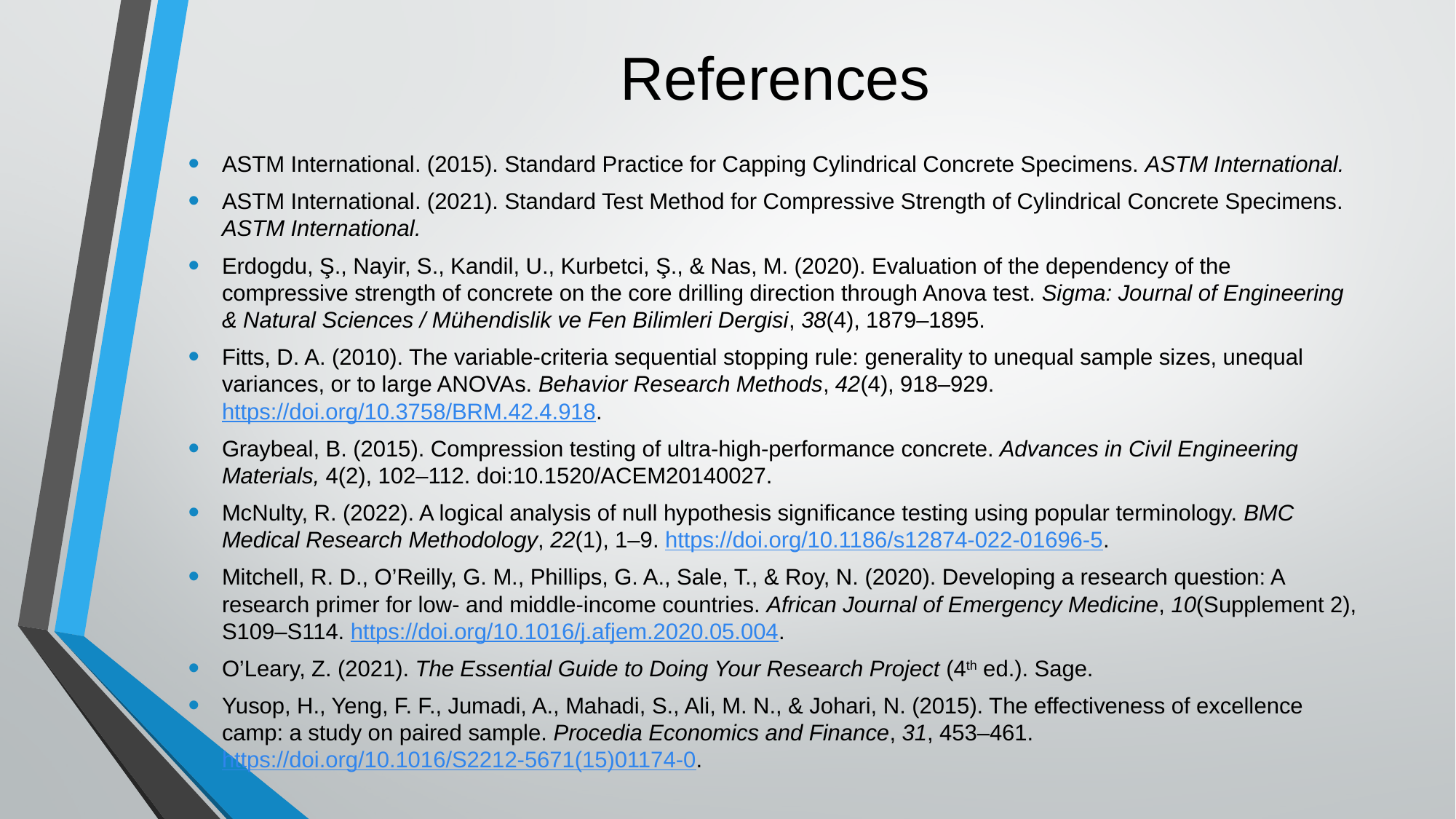

# References
ASTM International. (2015). Standard Practice for Capping Cylindrical Concrete Specimens. ASTM International.
ASTM International. (2021). Standard Test Method for Compressive Strength of Cylindrical Concrete Specimens. ASTM International.
Erdogdu, Ş., Nayir, S., Kandil, U., Kurbetci, Ş., & Nas, M. (2020). Evaluation of the dependency of the compressive strength of concrete on the core drilling direction through Anova test. Sigma: Journal of Engineering & Natural Sciences / Mühendislik ve Fen Bilimleri Dergisi, 38(4), 1879–1895.
Fitts, D. A. (2010). The variable-criteria sequential stopping rule: generality to unequal sample sizes, unequal variances, or to large ANOVAs. Behavior Research Methods, 42(4), 918–929. https://doi.org/10.3758/BRM.42.4.918.
Graybeal, B. (2015). Compression testing of ultra-high-performance concrete. Advances in Civil Engineering Materials, 4(2), 102–112. doi:10.1520/ACEM20140027.
McNulty, R. (2022). A logical analysis of null hypothesis significance testing using popular terminology. BMC Medical Research Methodology, 22(1), 1–9. https://doi.org/10.1186/s12874-022-01696-5.
Mitchell, R. D., O’Reilly, G. M., Phillips, G. A., Sale, T., & Roy, N. (2020). Developing a research question: A research primer for low- and middle-income countries. African Journal of Emergency Medicine, 10(Supplement 2), S109–S114. https://doi.org/10.1016/j.afjem.2020.05.004.
O’Leary, Z. (2021). The Essential Guide to Doing Your Research Project (4th ed.). Sage.
Yusop, H., Yeng, F. F., Jumadi, A., Mahadi, S., Ali, M. N., & Johari, N. (2015). The effectiveness of excellence camp: a study on paired sample. Procedia Economics and Finance, 31, 453–461. https://doi.org/10.1016/S2212-5671(15)01174-0.